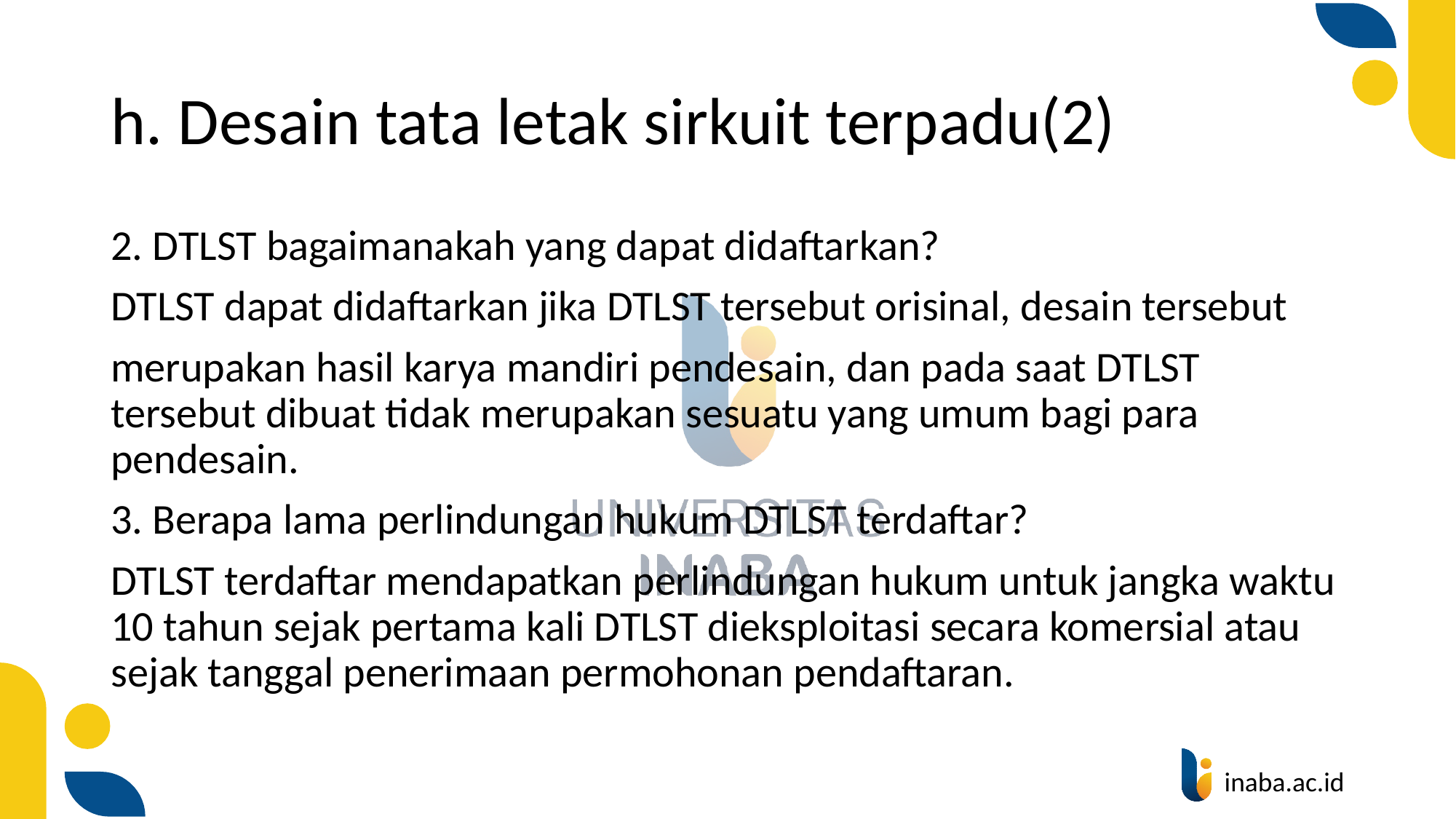

# h. Desain tata letak sirkuit terpadu(2)
2. DTLST bagaimanakah yang dapat didaftarkan?
DTLST dapat didaftarkan jika DTLST tersebut orisinal, desain tersebut
merupakan hasil karya mandiri pendesain, dan pada saat DTLST tersebut dibuat tidak merupakan sesuatu yang umum bagi para pendesain.
3. Berapa lama perlindungan hukum DTLST terdaftar?
DTLST terdaftar mendapatkan perlindungan hukum untuk jangka waktu 10 tahun sejak pertama kali DTLST dieksploitasi secara komersial atau sejak tanggal penerimaan permohonan pendaftaran.